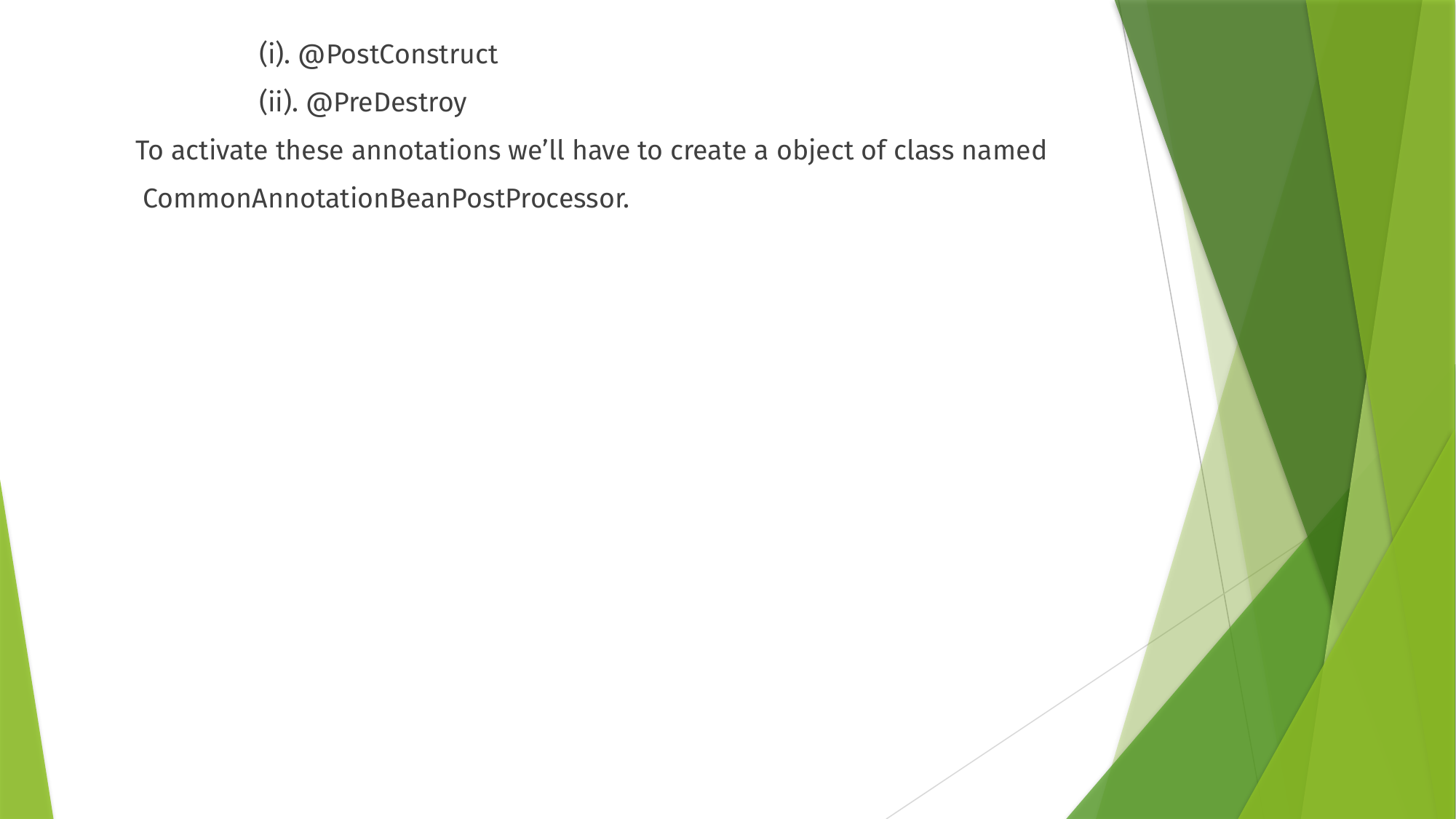

(i). @PostConstruct
                       (ii). @PreDestroy
      To activate these annotations we’ll have to create a object of class named
       CommonAnnotationBeanPostProcessor.